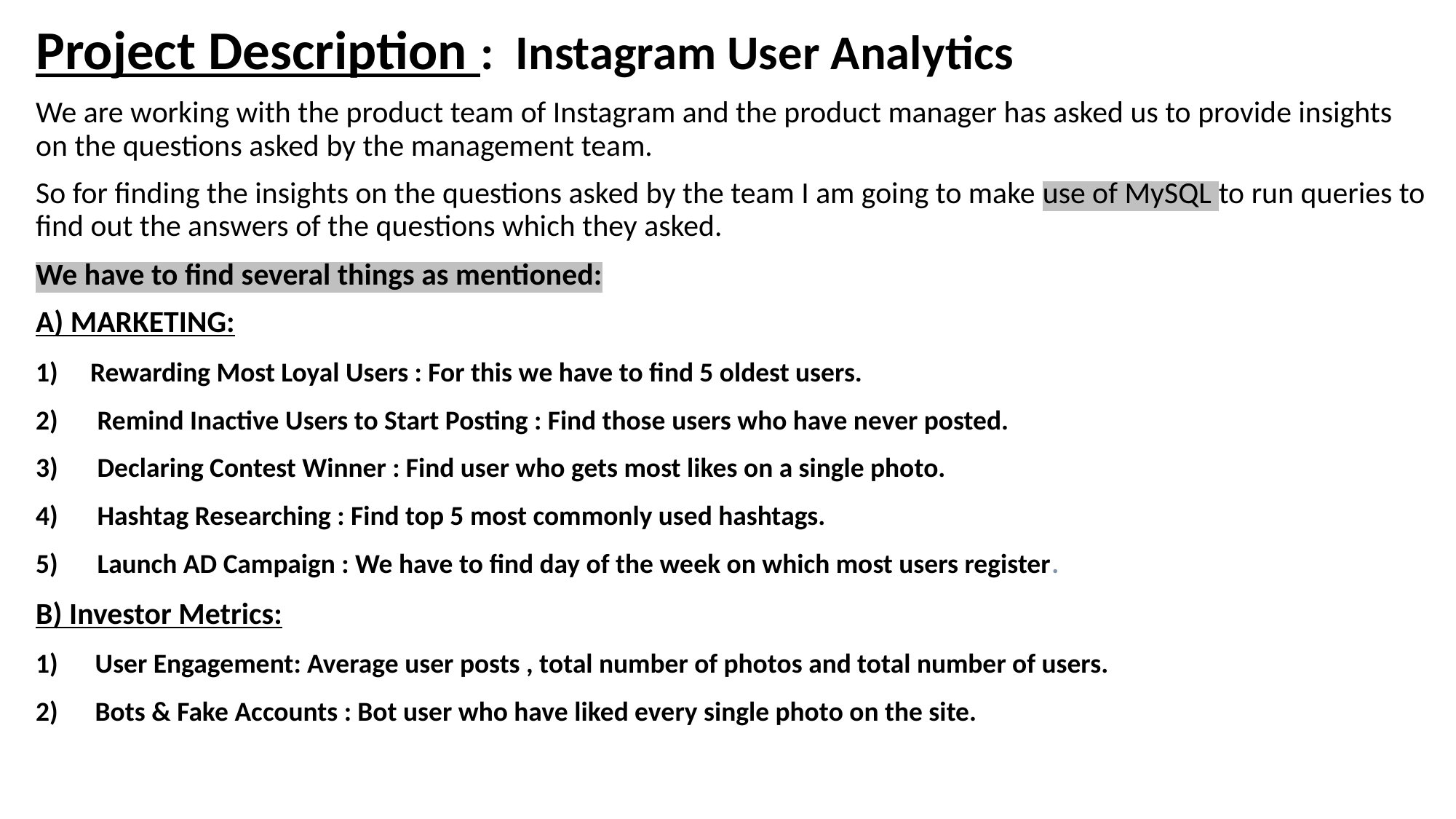

Project Description :  Instagram User Analytics
We are working with the product team of Instagram and the product manager has asked us to provide insights on the questions asked by the management team.
So for finding the insights on the questions asked by the team I am going to make use of MySQL to run queries to find out the answers of the questions which they asked.
We have to find several things as mentioned:
A) MARKETING:
Rewarding Most Loyal Users : For this we have to find 5 oldest users.
Remind Inactive Users to Start Posting : Find those users who have never posted.
Declaring Contest Winner : Find user who gets most likes on a single photo.
Hashtag Researching : Find top 5 most commonly used hashtags.
Launch AD Campaign : We have to find day of the week on which most users register.
B) Investor Metrics:
1)      User Engagement: Average user posts , total number of photos and total number of users.
2)      Bots & Fake Accounts : Bot user who have liked every single photo on the site.